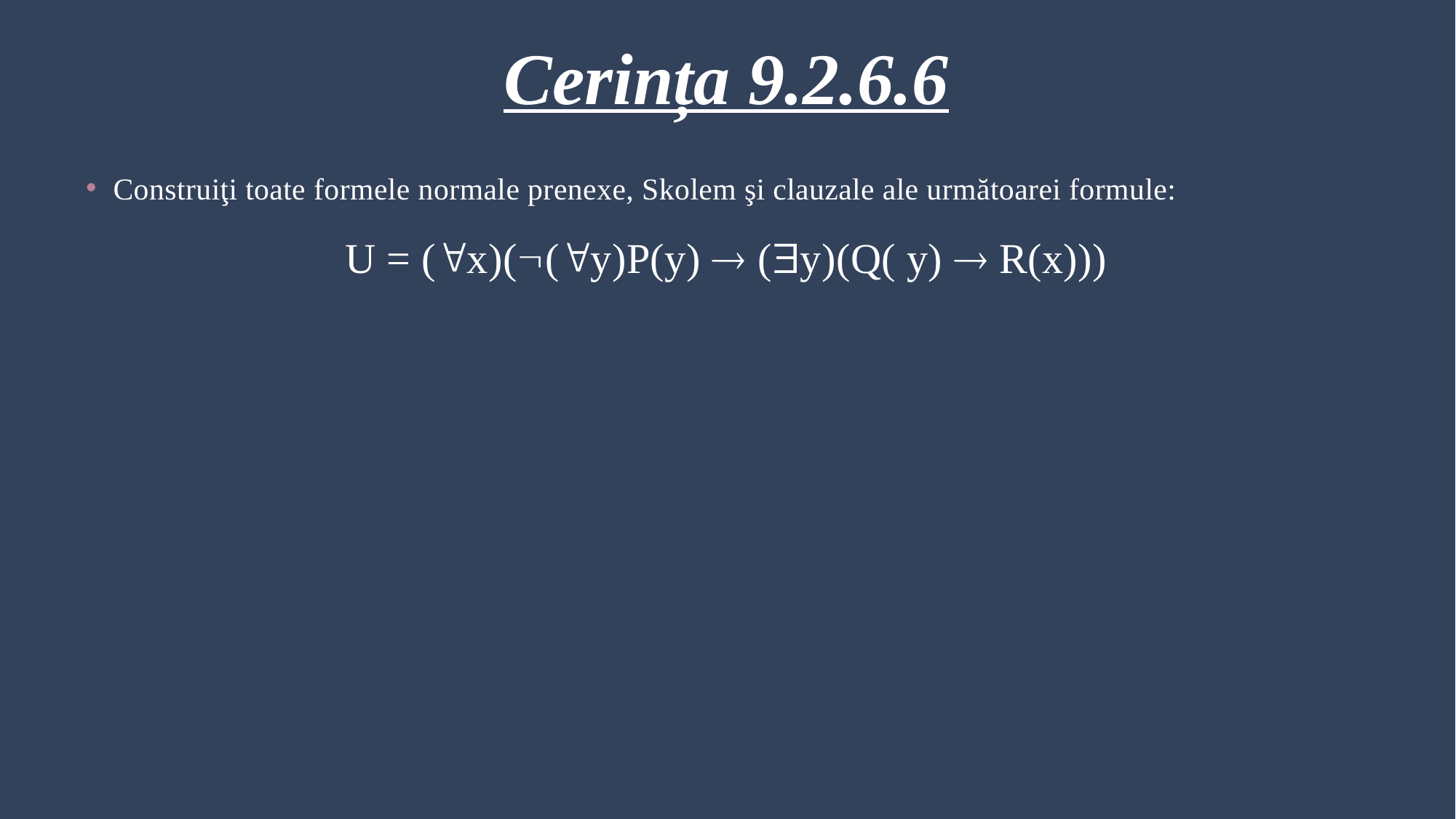

# Cerința 9.2.6.6
Construiţi toate formele normale prenexe, Skolem şi clauzale ale următoarei formule:
U = (∀x)(¬(∀y)P(y) → (∃y)(Q( y) → R(x)))